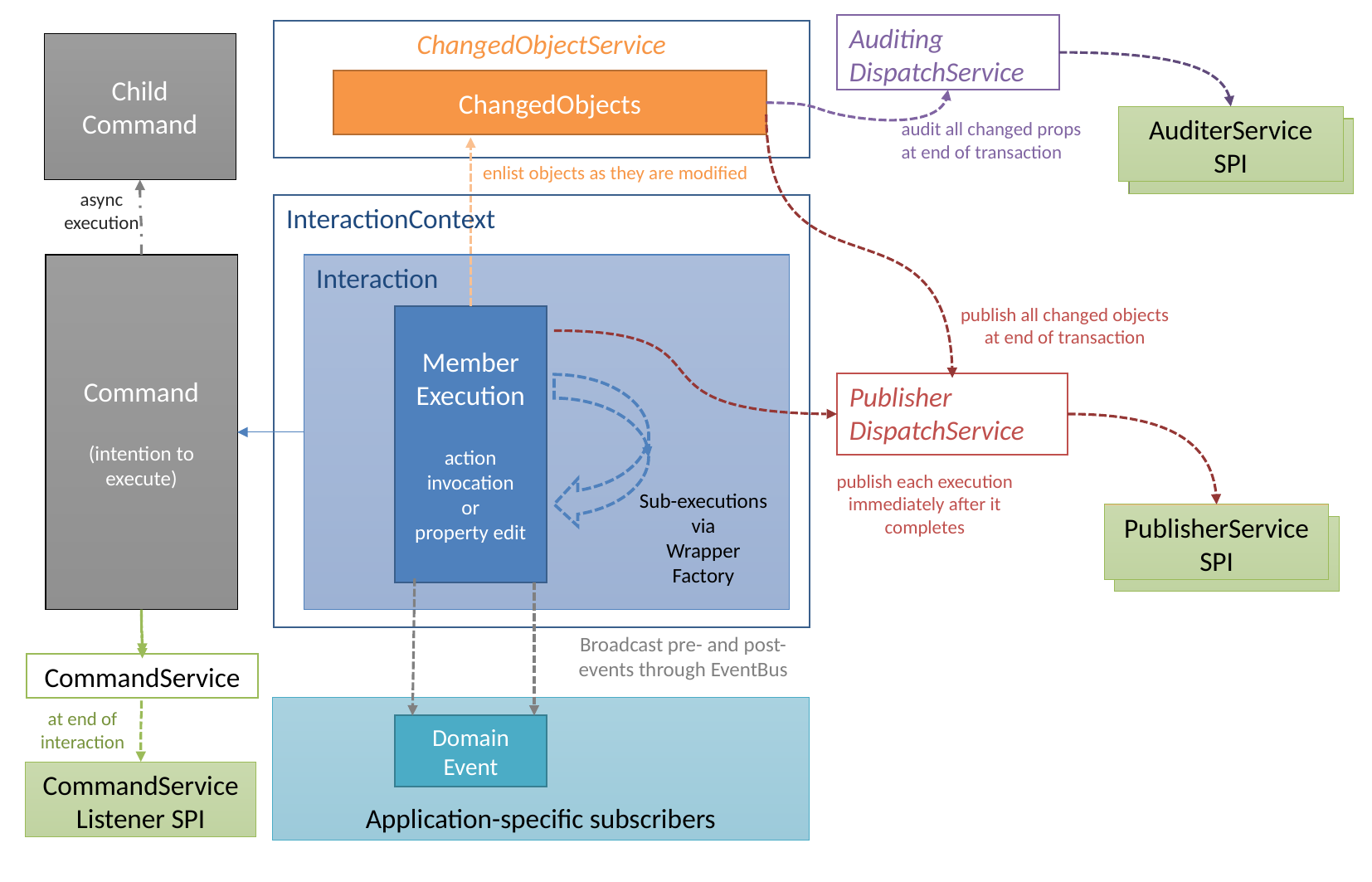

Auditing
DispatchService
ChangedObjectService
Child
Command
ChangedObjects
AuditerService
SPI
audit all changed props
at end of transaction

enlist objects as they are modified
async
execution
InteractionContext
Command

(intention to execute)
Interaction
publish all changed objects
at end of transaction
Member
Execution
action invocation
or
property edit
Publisher
DispatchService

publish each execution
immediately after it
completes
Sub-executions
via
Wrapper
Factory
PublisherService
SPI

Broadcast pre- and post- events through EventBus
CommandService
Application-specific subscribers
at end of
interaction
Domain
Event
CommandServiceListener SPI